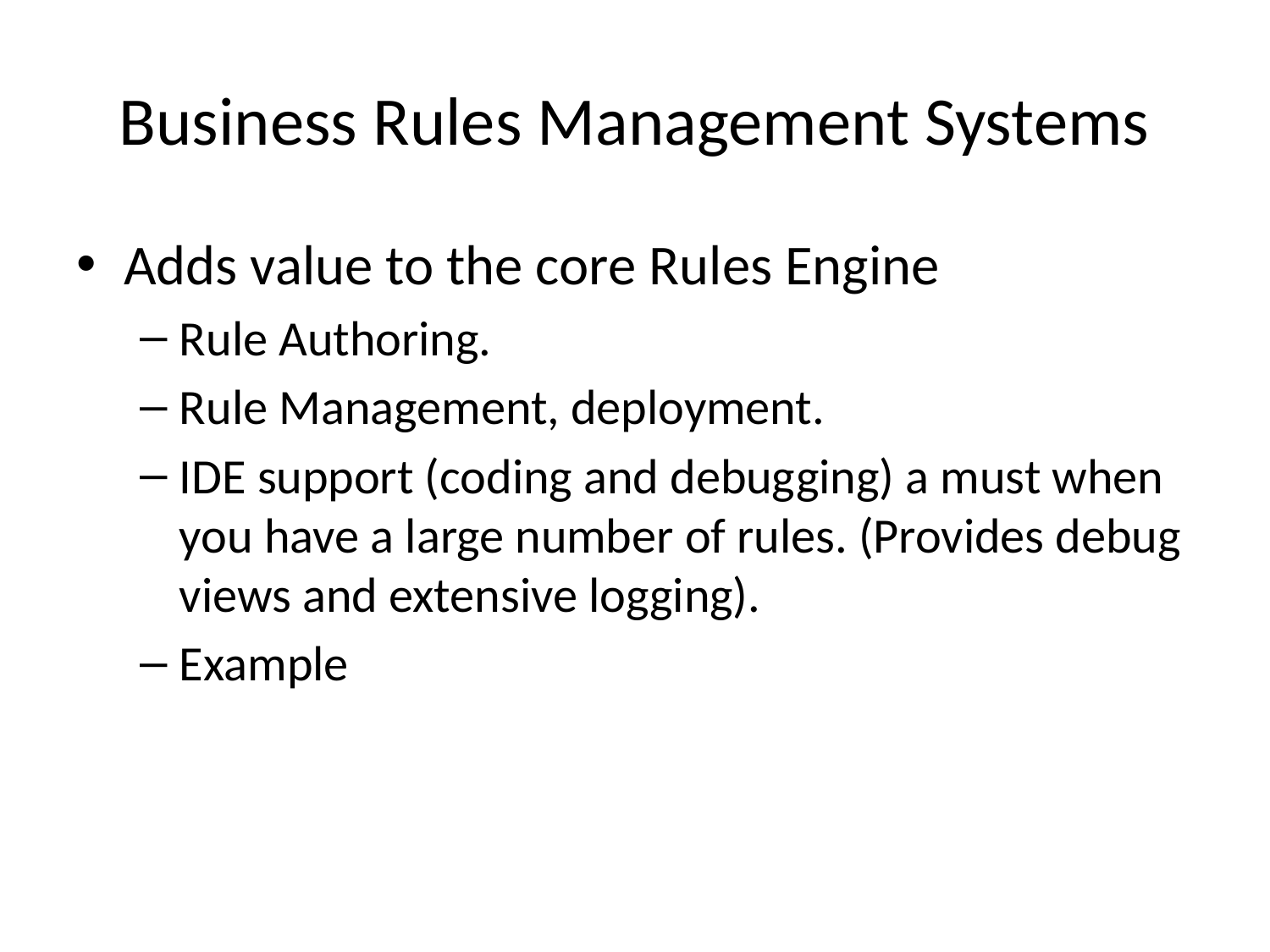

# Business Rules Management Systems
Adds value to the core Rules Engine
Rule Authoring.
Rule Management, deployment.
IDE support (coding and debugging) a must when you have a large number of rules. (Provides debug views and extensive logging).
Example